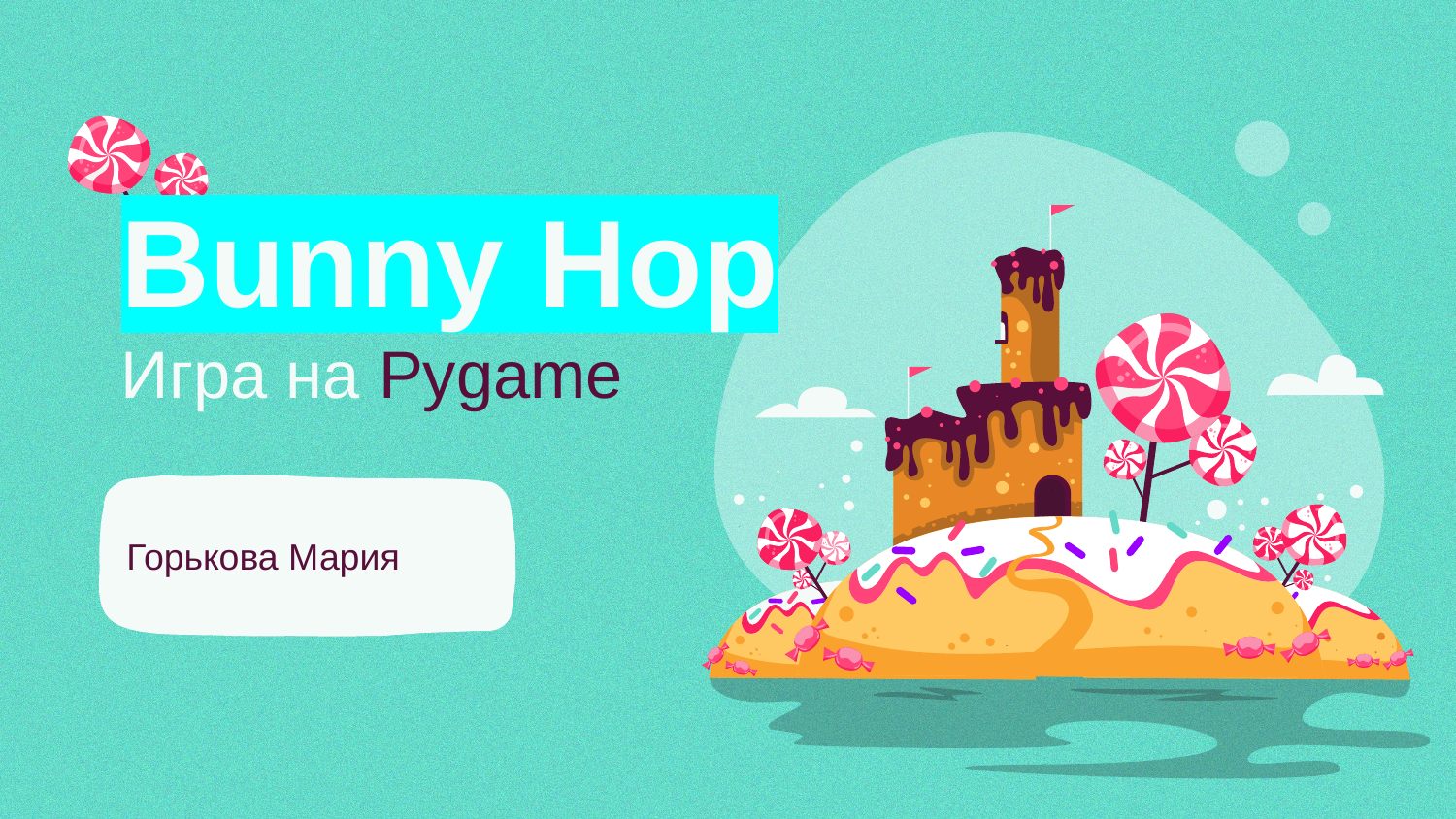

# Bunny Hop Игра на Pygame

Горькова Мария